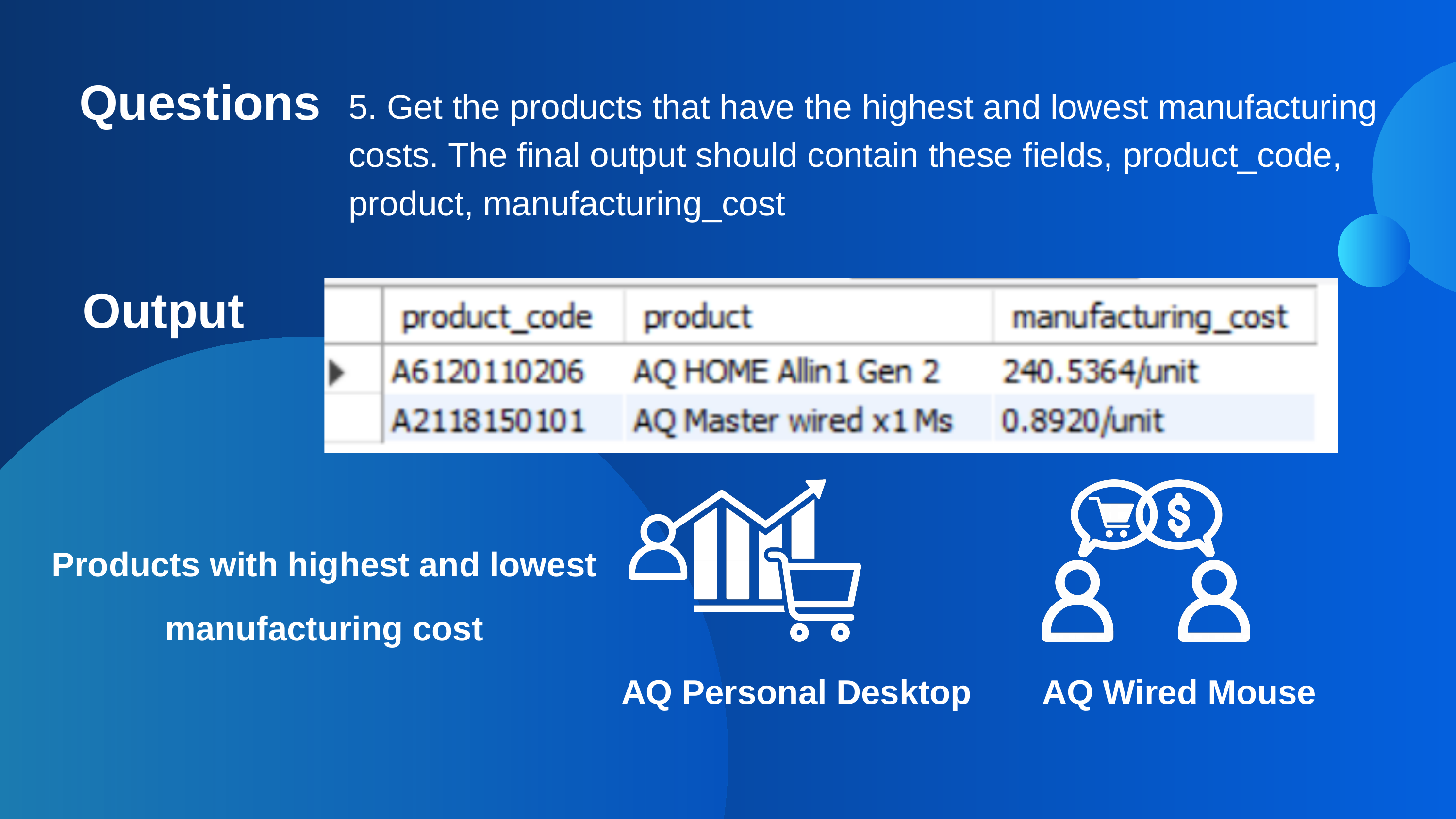

Questions
5. Get the products that have the highest and lowest manufacturing costs. The final output should contain these fields, product_code, product, manufacturing_cost

Output

Products with highest and lowest manufacturing cost
AQ Wired Mouse
AQ Personal Desktop